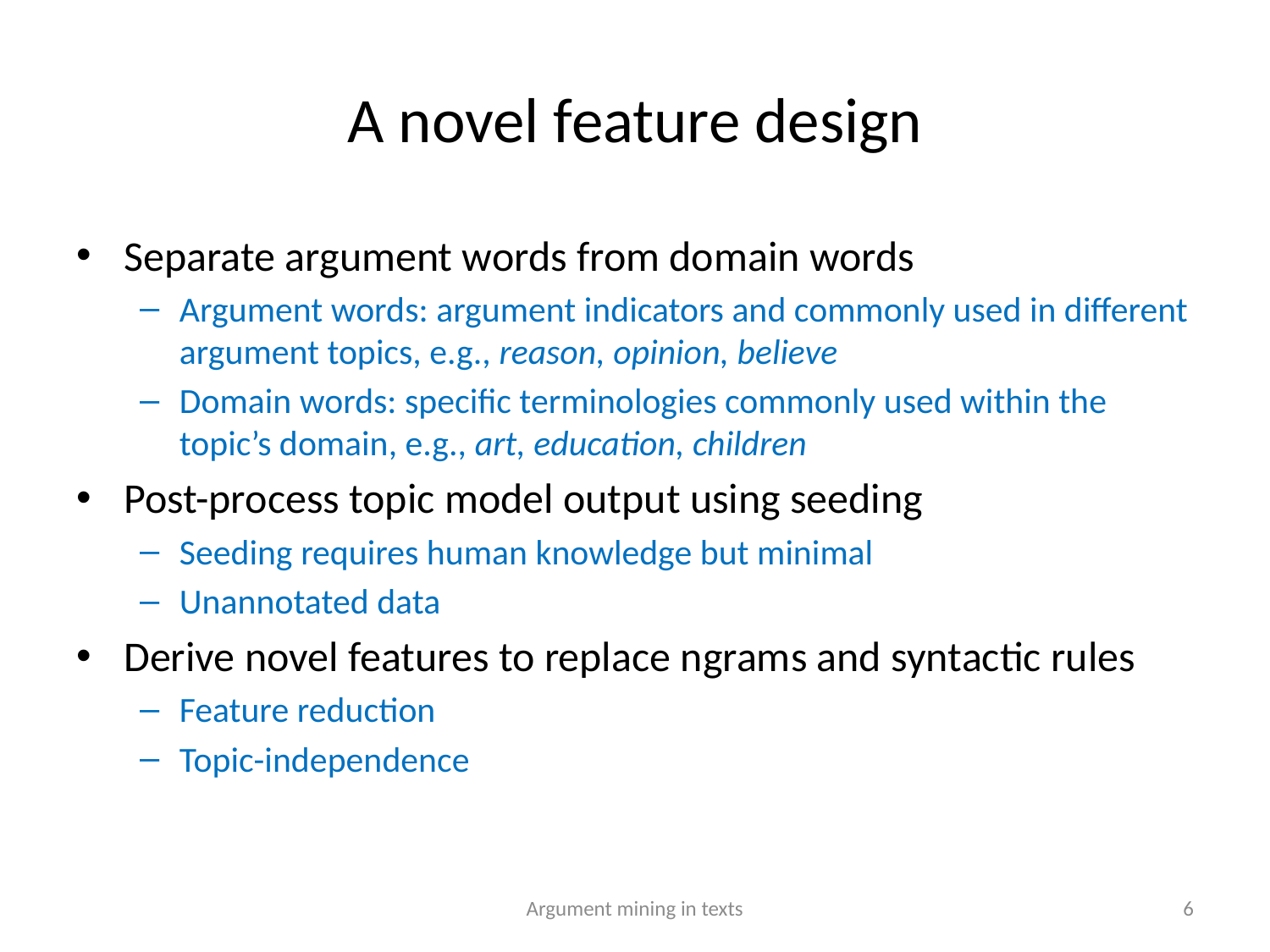

# A novel feature design
Separate argument words from domain words
Argument words: argument indicators and commonly used in different argument topics, e.g., reason, opinion, believe
Domain words: specific terminologies commonly used within the topic’s domain, e.g., art, education, children
Post-process topic model output using seeding
Seeding requires human knowledge but minimal
Unannotated data
Derive novel features to replace ngrams and syntactic rules
Feature reduction
Topic-independence
Argument mining in texts
6